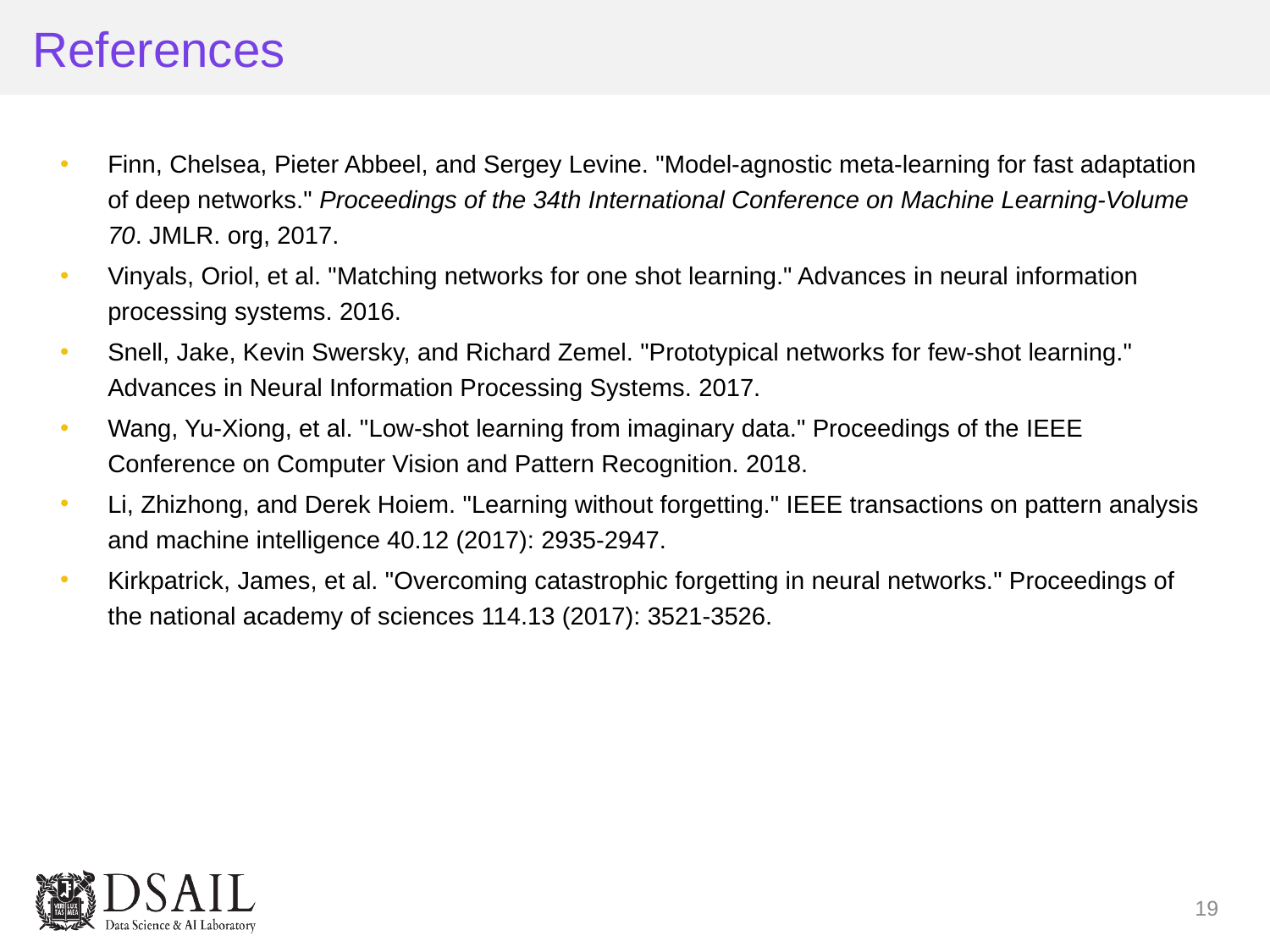

# References
Finn, Chelsea, Pieter Abbeel, and Sergey Levine. "Model-agnostic meta-learning for fast adaptation of deep networks." Proceedings of the 34th International Conference on Machine Learning-Volume 70. JMLR. org, 2017.
Vinyals, Oriol, et al. "Matching networks for one shot learning." Advances in neural information processing systems. 2016.
Snell, Jake, Kevin Swersky, and Richard Zemel. "Prototypical networks for few-shot learning." Advances in Neural Information Processing Systems. 2017.
Wang, Yu-Xiong, et al. "Low-shot learning from imaginary data." Proceedings of the IEEE Conference on Computer Vision and Pattern Recognition. 2018.
Li, Zhizhong, and Derek Hoiem. "Learning without forgetting." IEEE transactions on pattern analysis and machine intelligence 40.12 (2017): 2935-2947.
Kirkpatrick, James, et al. "Overcoming catastrophic forgetting in neural networks." Proceedings of the national academy of sciences 114.13 (2017): 3521-3526.

19